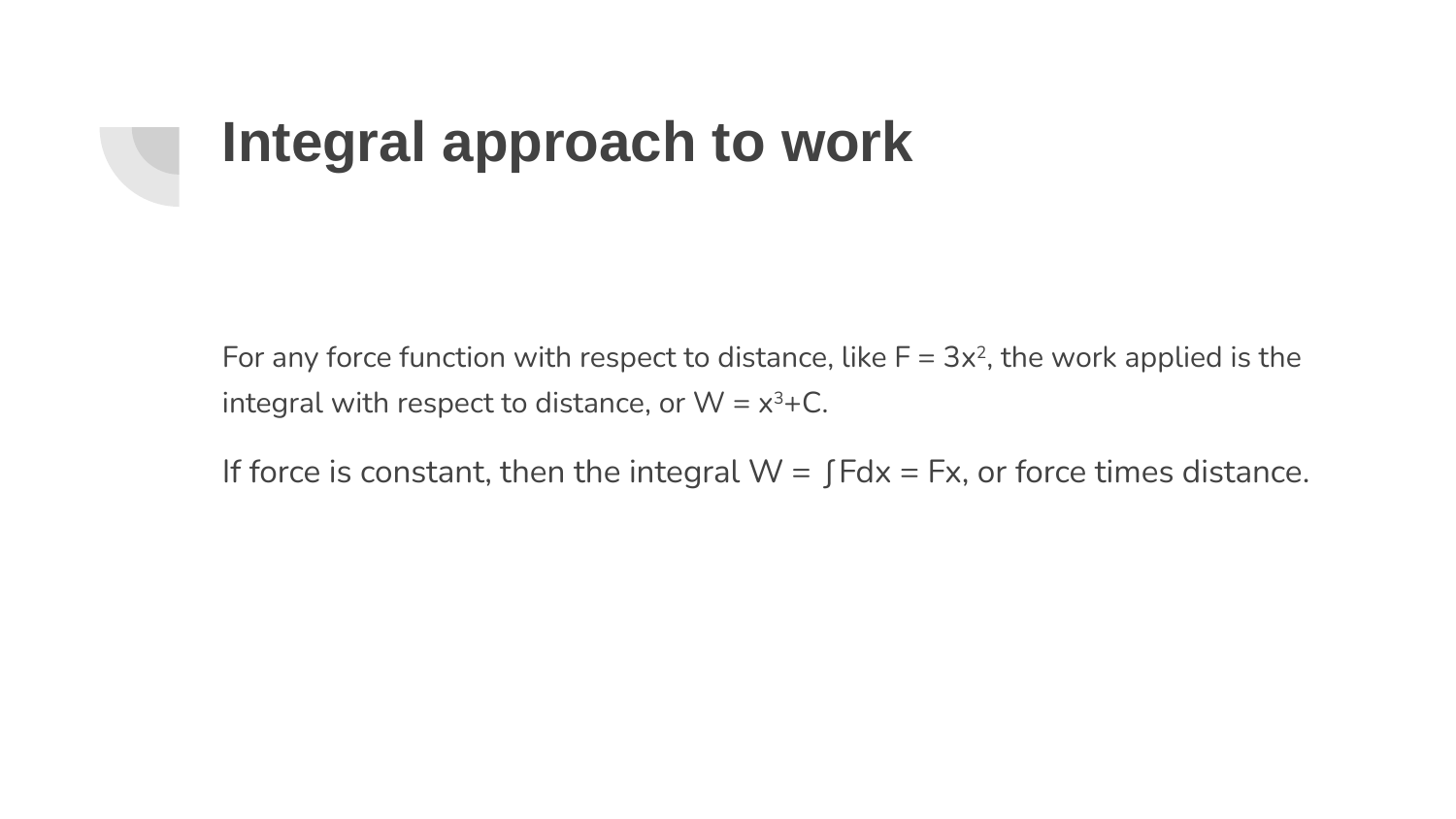

# Integral approach to work
For any force function with respect to distance, like F = 3x2, the work applied is the integral with respect to distance, or W = x3+C.
If force is constant, then the integral W = ∫Fdx = Fx, or force times distance.